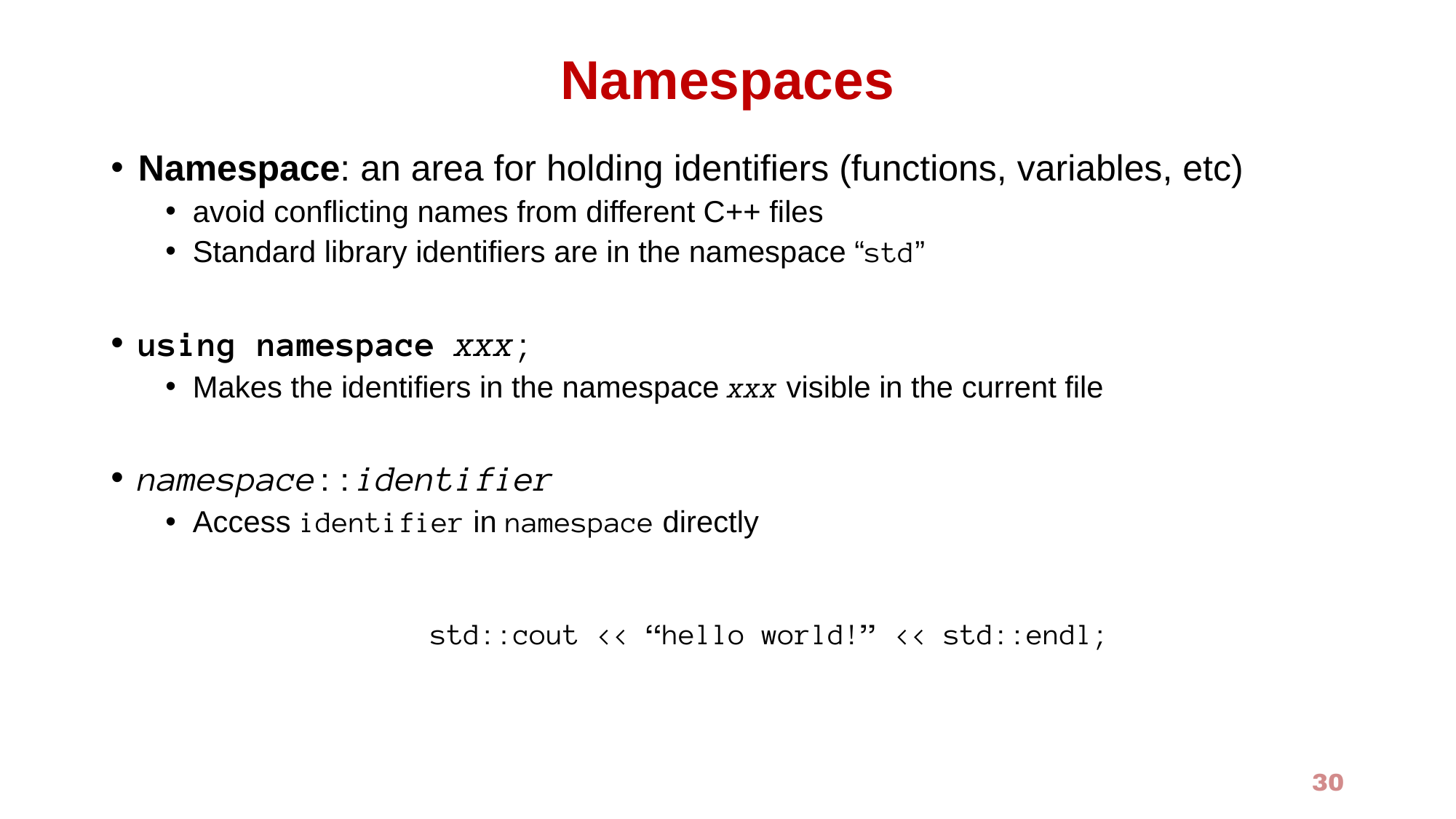

# Namespaces
Namespace: an area for holding identifiers (functions, variables, etc)
avoid conflicting names from different C++ files
Standard library identifiers are in the namespace “std”

using namespace xxx;
Makes the identifiers in the namespace xxx visible in the current file

namespace::identifier
Access identifier in namespace directly

std::cout << “hello world!” << std::endl;
30